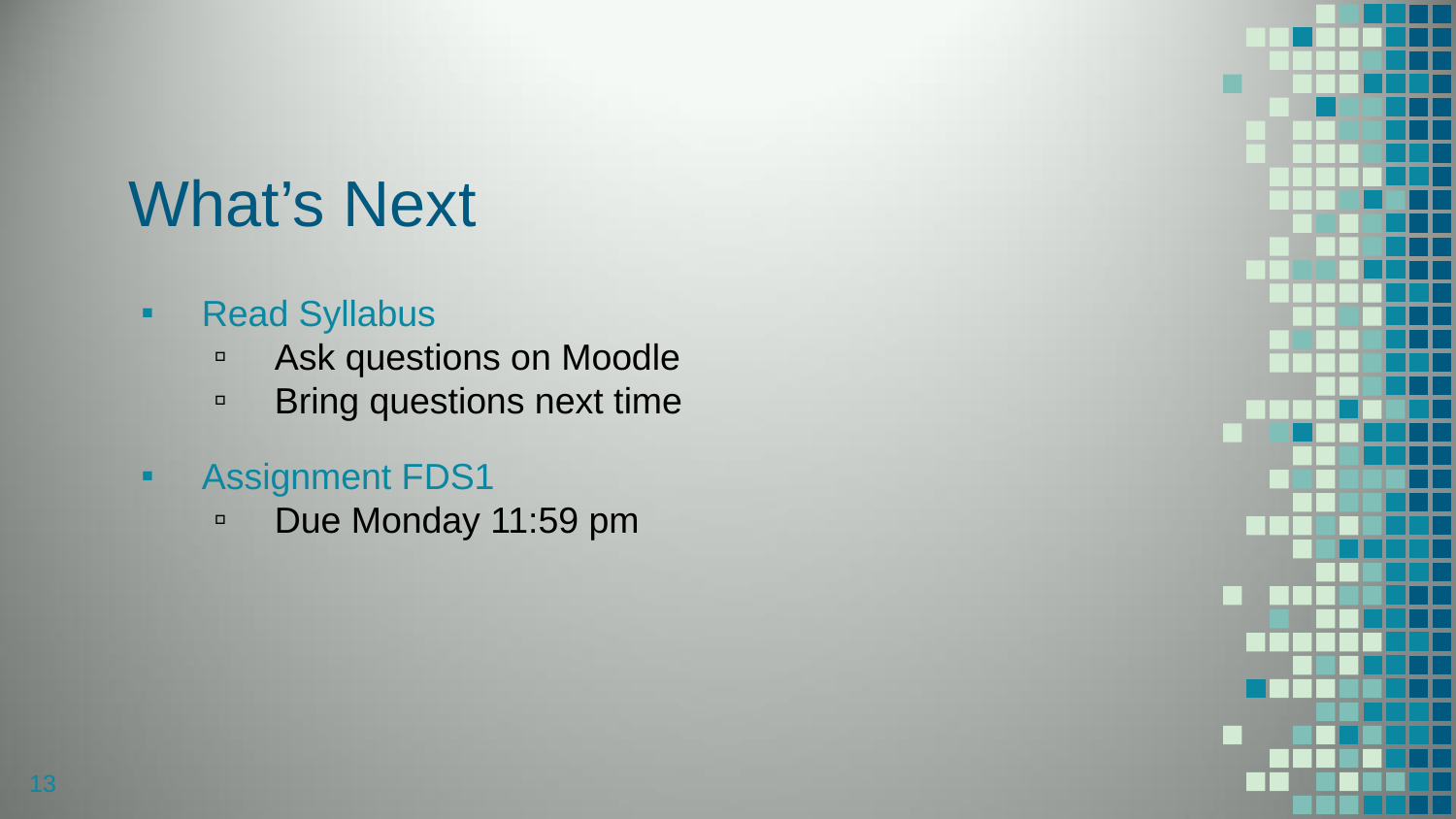

# What’s Next
Read Syllabus
Ask questions on Moodle
Bring questions next time

Assignment FDS1
Due Monday 11:59 pm

13